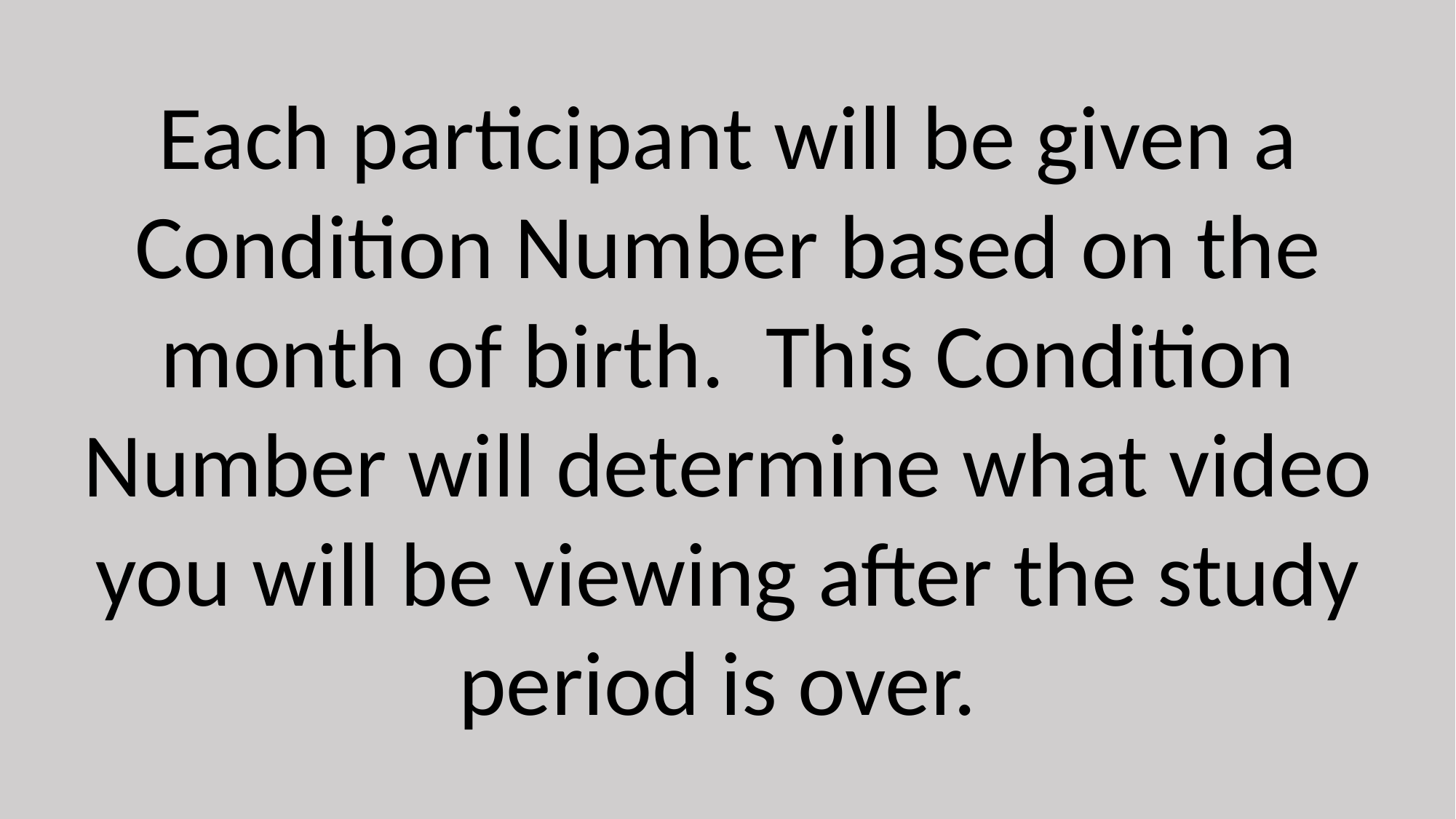

Each participant will be given a Condition Number based on the month of birth.  This Condition Number will determine what video you will be viewing after the study period is over.